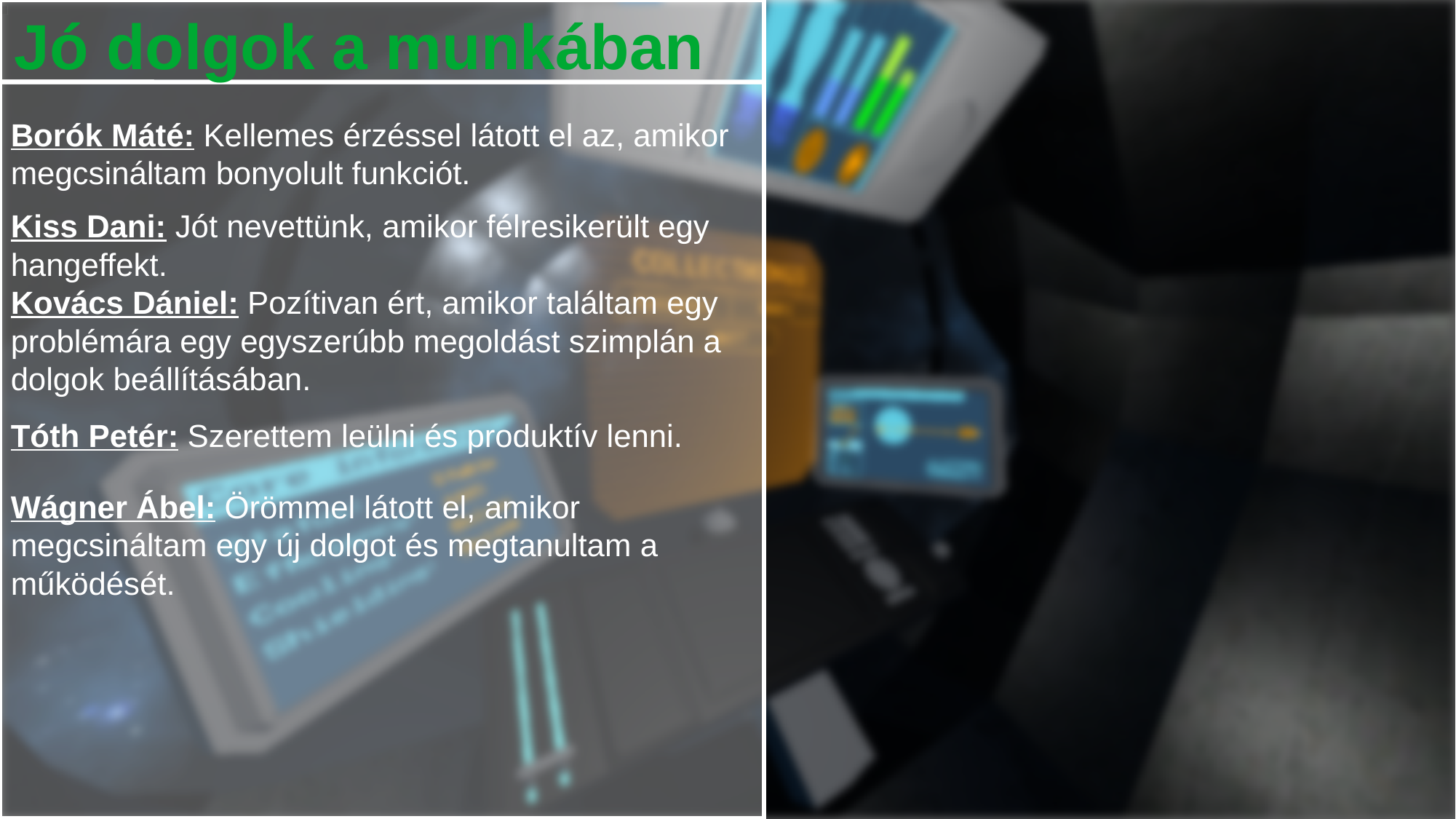

Jó dolgok a munkában

Borók Máté: Kellemes érzéssel látott el az, amikor megcsináltam bonyolult funkciót.
Kiss Dani: Jót nevettünk, amikor félresikerült egy hangeffekt.
Kovács Dániel: Pozítivan ért, amikor találtam egy problémára egy egyszerúbb megoldást szimplán a dolgok beállításában.
Tóth Petér: Szerettem leülni és produktív lenni.
Wágner Ábel: Örömmel látott el, amikor megcsináltam egy új dolgot és megtanultam a működését.